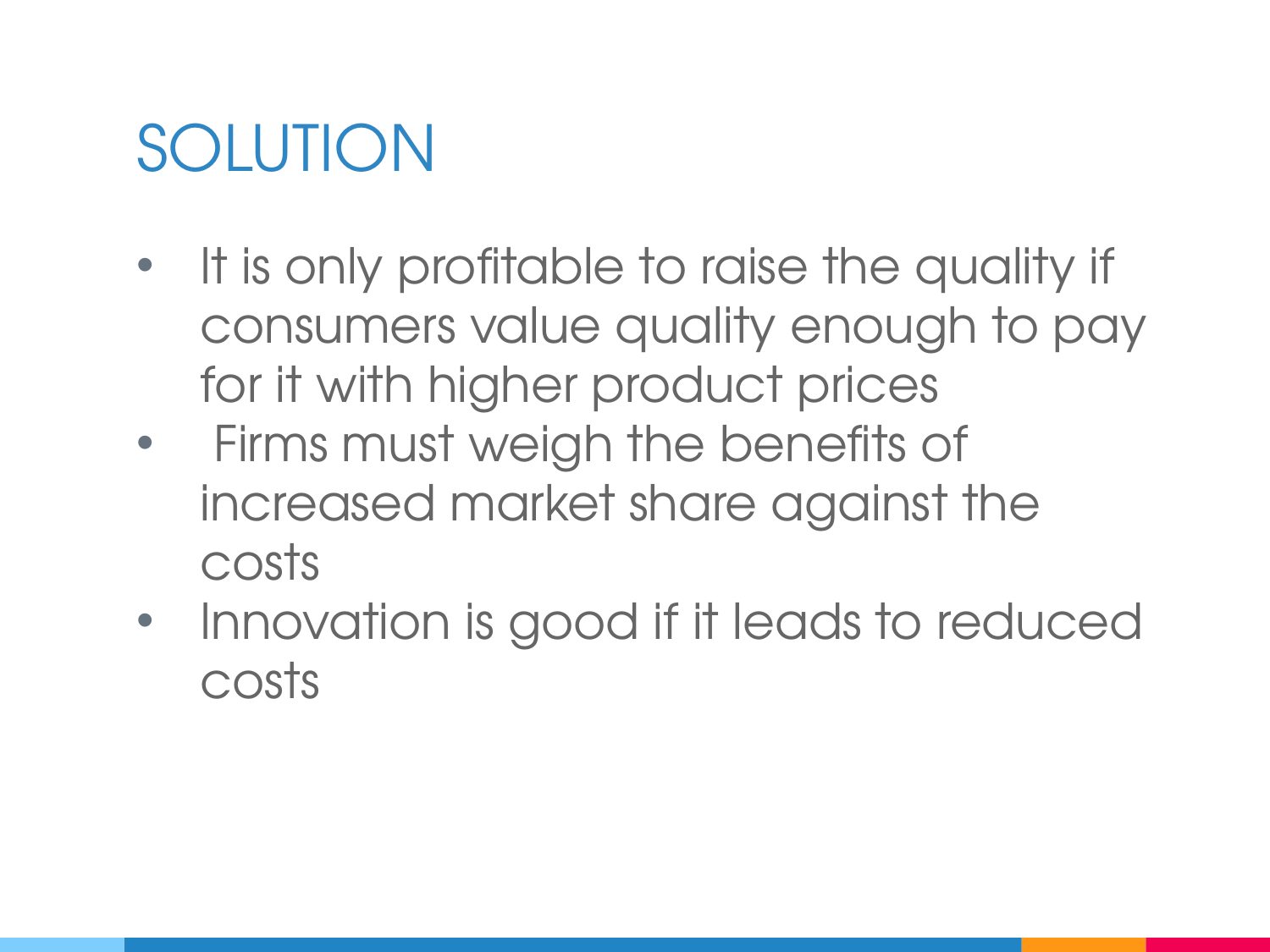

# SOLUTION
It is only profitable to raise the quality if consumers value quality enough to pay for it with higher product prices
 Firms must weigh the benefits of increased market share against the costs
Innovation is good if it leads to reduced costs